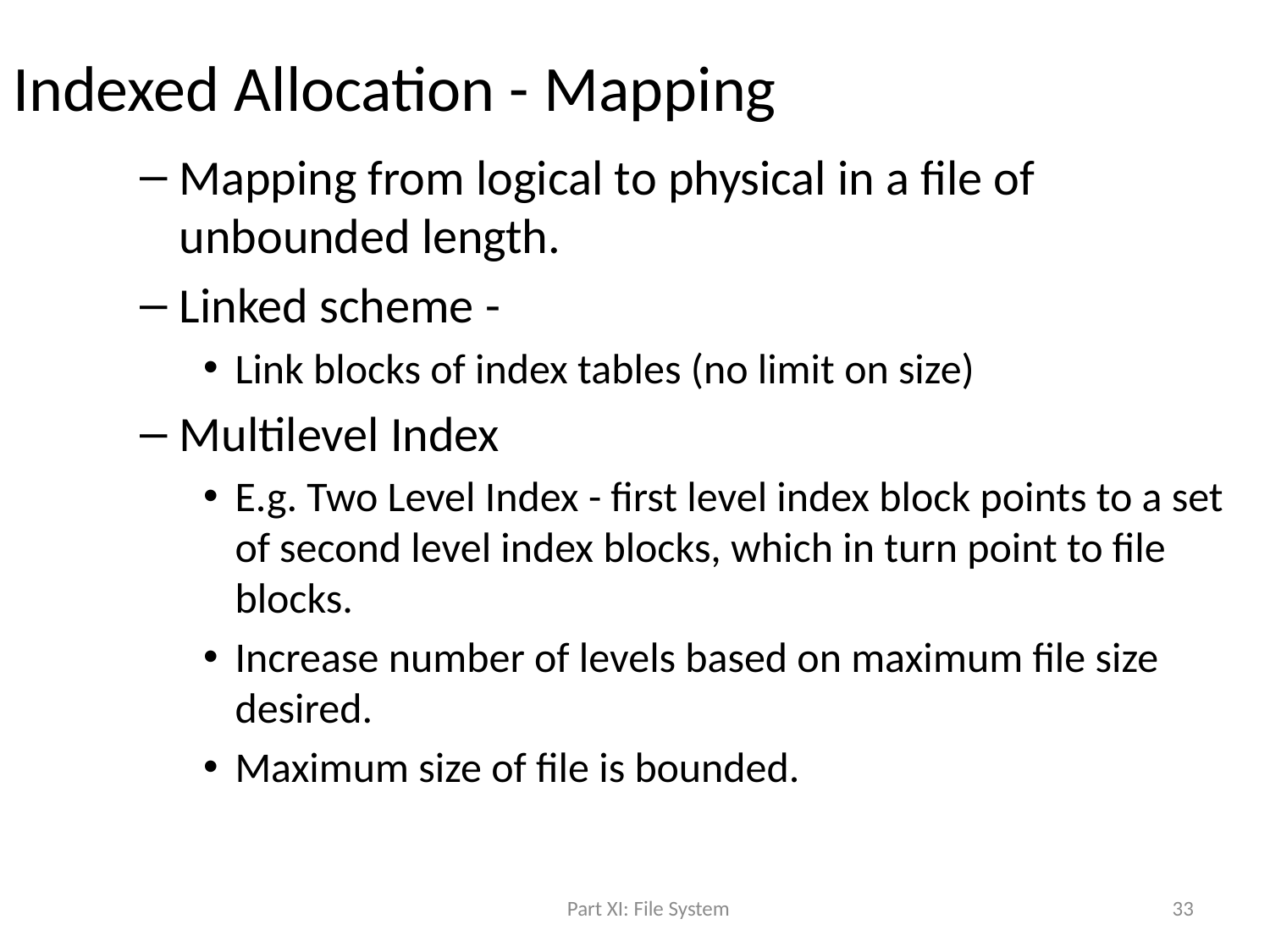

# Indexed Allocation - Mapping
Mapping from logical to physical in a file of unbounded length.
Linked scheme -
Link blocks of index tables (no limit on size)
Multilevel Index
E.g. Two Level Index - first level index block points to a set of second level index blocks, which in turn point to file blocks.
Increase number of levels based on maximum file size desired.
Maximum size of file is bounded.
Part XI: File System
33